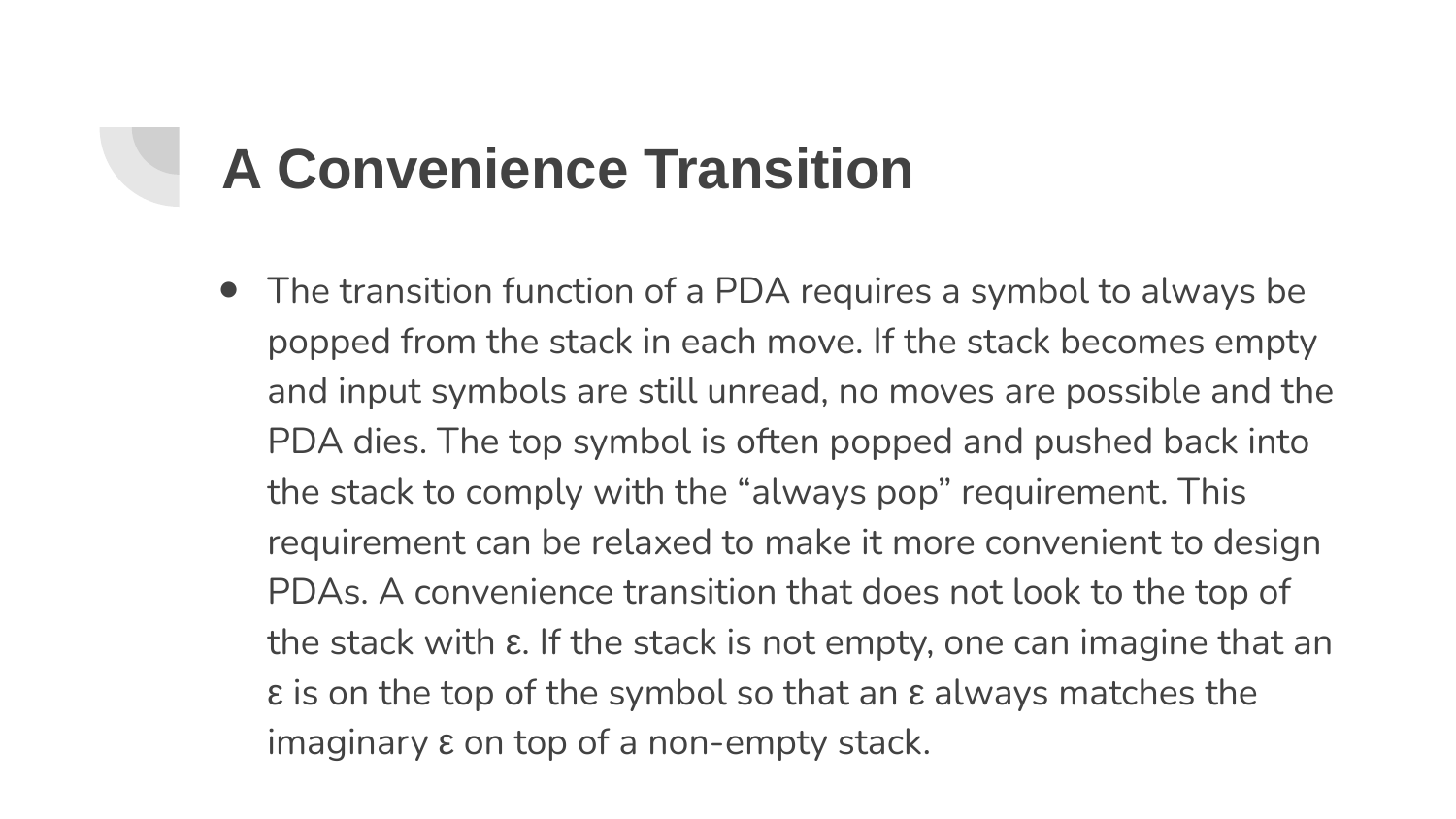

# A Convenience Transition
The transition function of a PDA requires a symbol to always be popped from the stack in each move. If the stack becomes empty and input symbols are still unread, no moves are possible and the PDA dies. The top symbol is often popped and pushed back into the stack to comply with the “always pop” requirement. This requirement can be relaxed to make it more convenient to design PDAs. A convenience transition that does not look to the top of the stack with ε. If the stack is not empty, one can imagine that an ε is on the top of the symbol so that an ε always matches the imaginary ε on top of a non-empty stack.